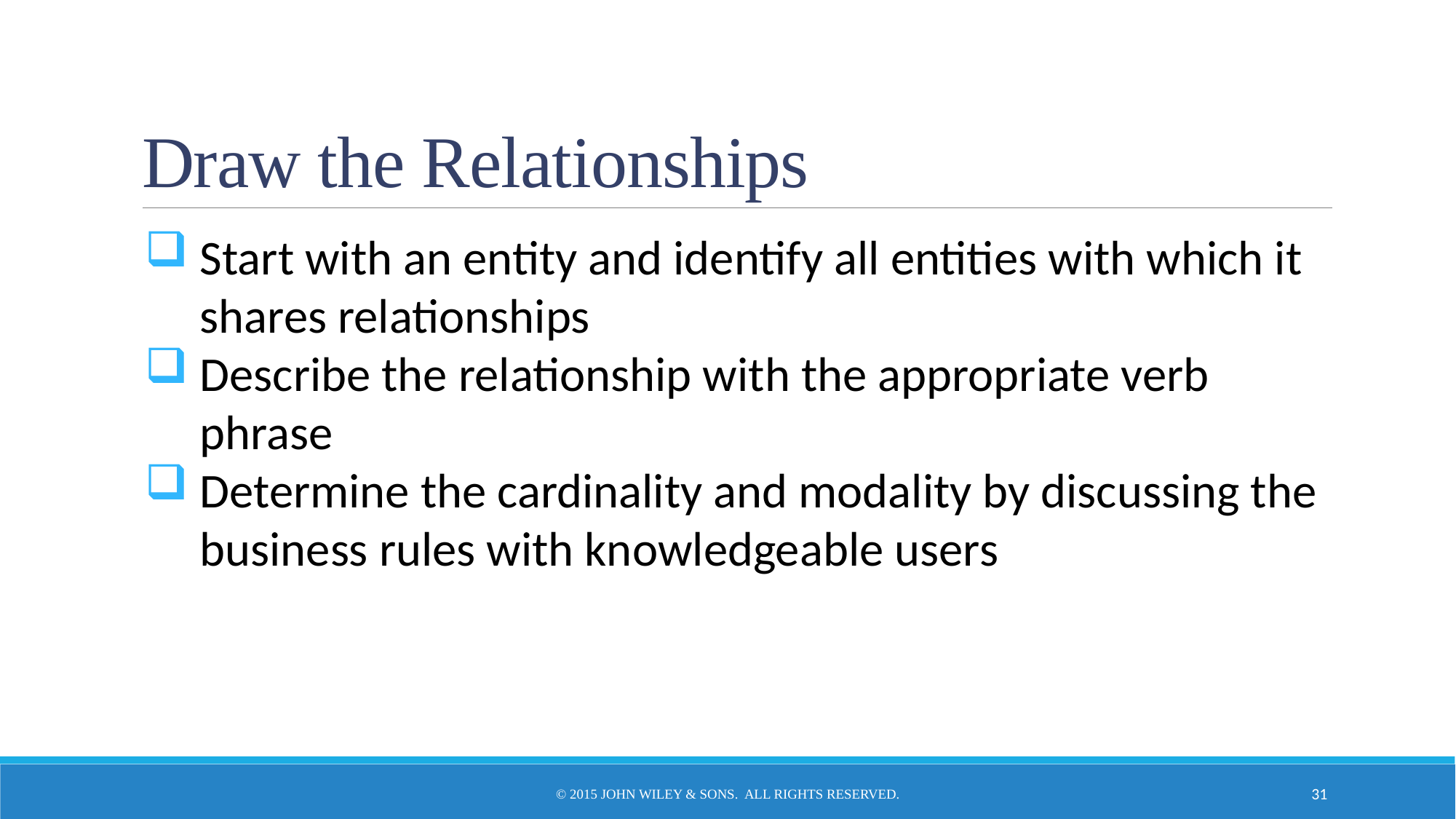

# Draw the Relationships
Start with an entity and identify all entities with which it shares relationships
Describe the relationship with the appropriate verb phrase
Determine the cardinality and modality by discussing the business rules with knowledgeable users
© 2015 John Wiley & Sons.  All Rights Reserved.
31